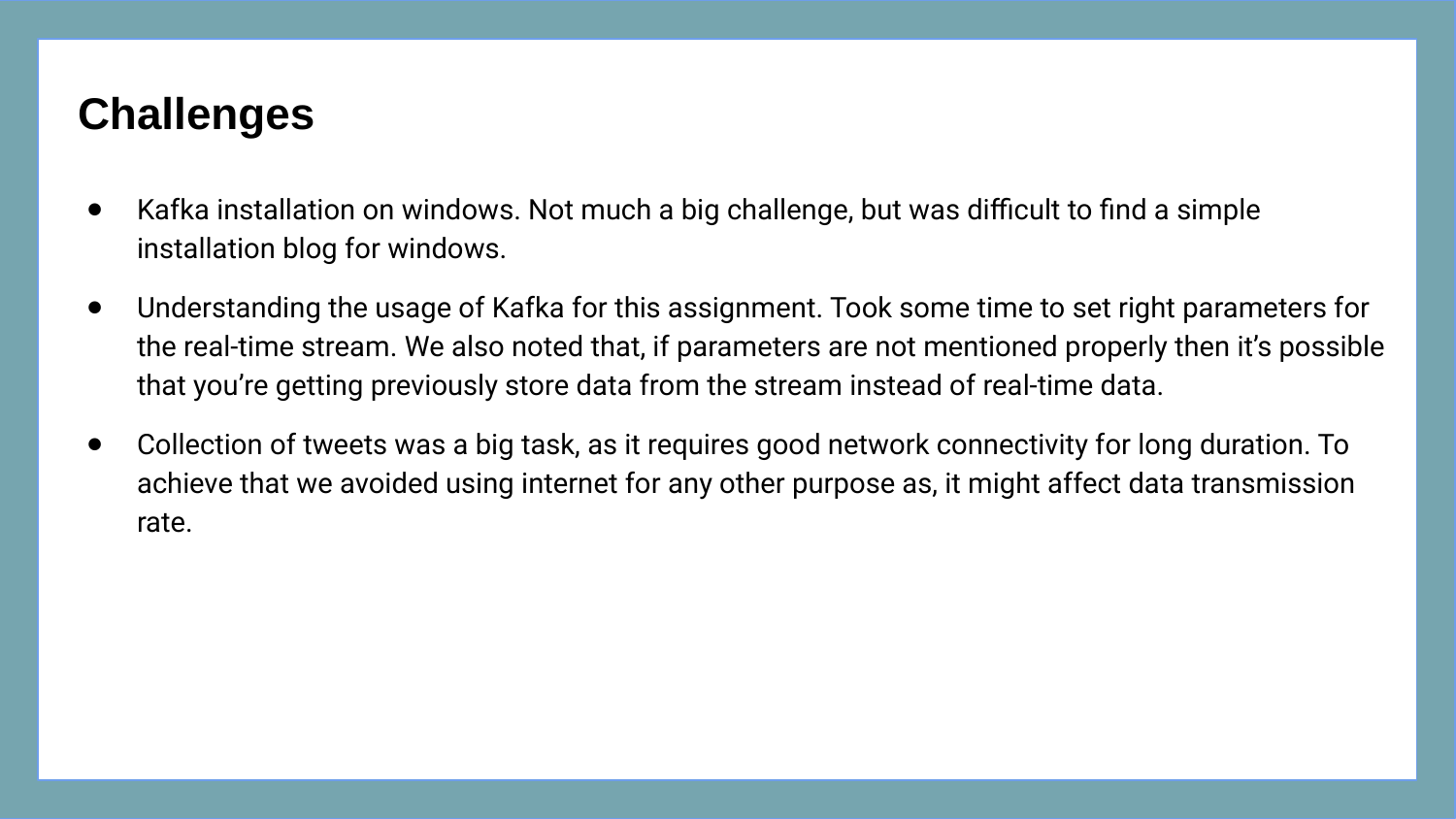

# Challenges
Kafka installation on windows. Not much a big challenge, but was difficult to find a simple installation blog for windows.
Understanding the usage of Kafka for this assignment. Took some time to set right parameters for the real-time stream. We also noted that, if parameters are not mentioned properly then it’s possible that you’re getting previously store data from the stream instead of real-time data.
Collection of tweets was a big task, as it requires good network connectivity for long duration. To achieve that we avoided using internet for any other purpose as, it might affect data transmission rate.